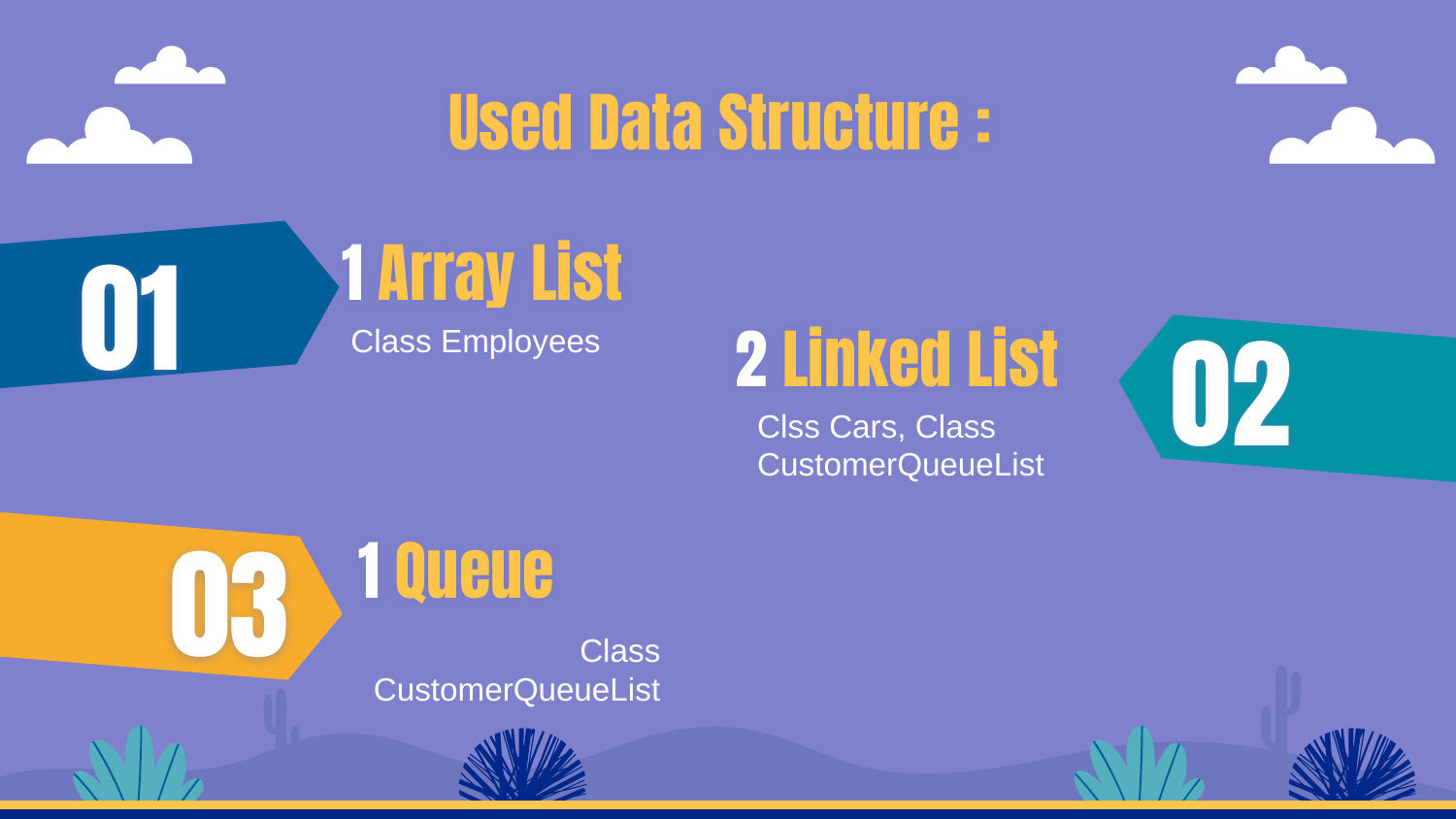

# Used Data Structure :
1 Array List

01
Class Employees
2 Linked List
02

Clss Cars, Class CustomerQueueList

03
1 Queue

Class CustomerQueueList